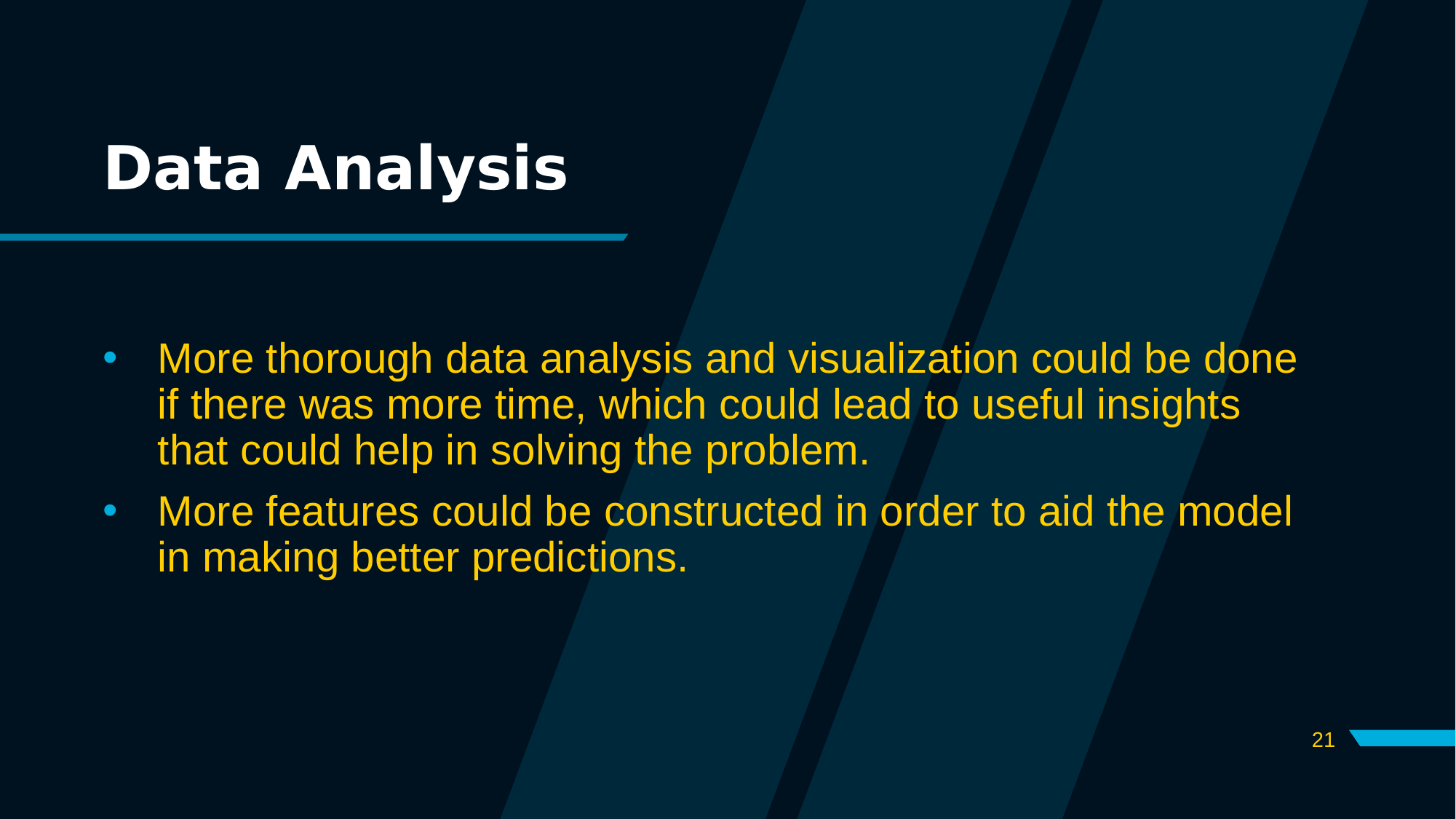

# Data Analysis

More thorough data analysis and visualization could be done if there was more time, which could lead to useful insights that could help in solving the problem.
More features could be constructed in order to aid the model in making better predictions.
21